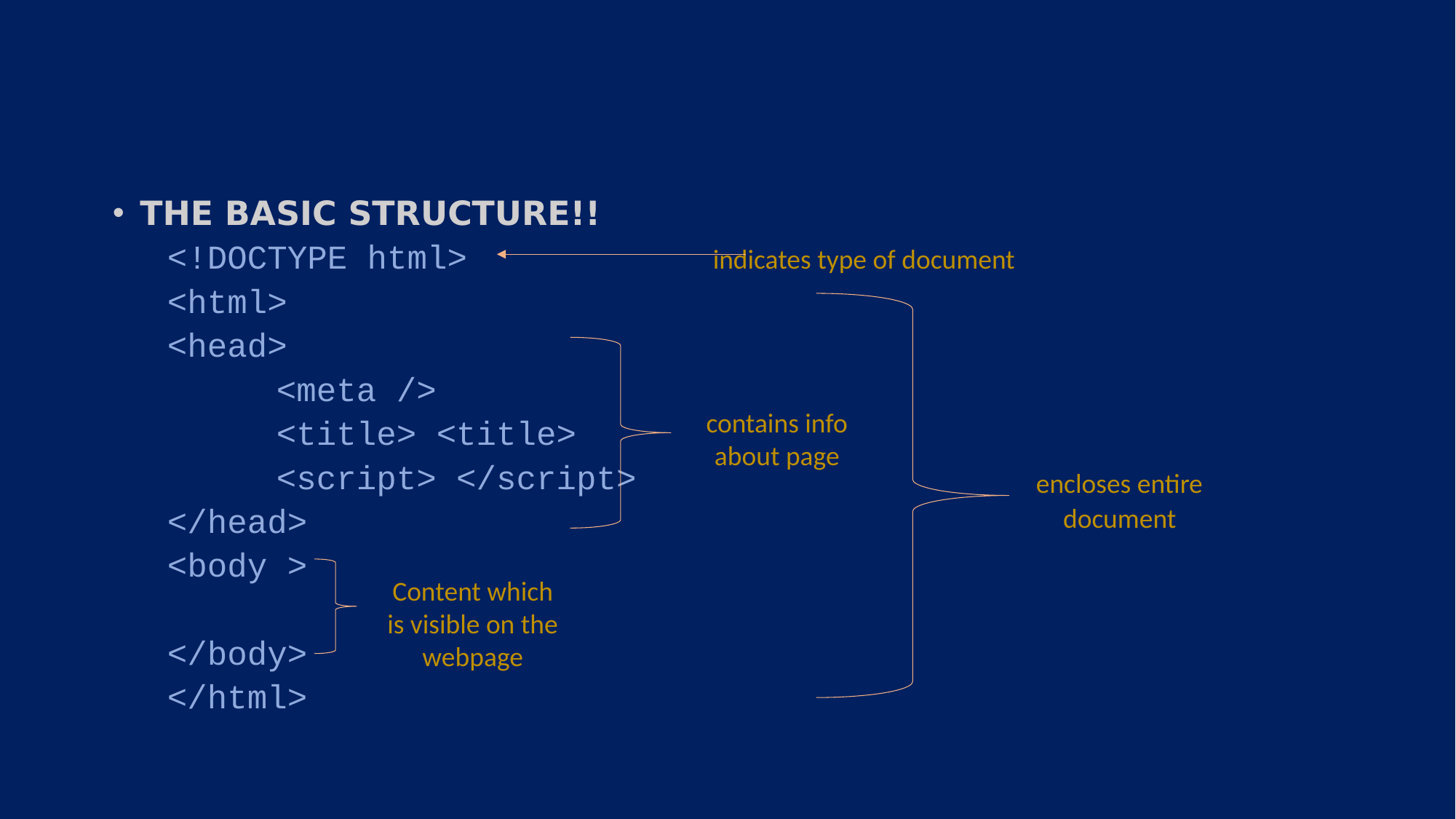

THE BASIC STRUCTURE!!
<!DOCTYPE html> 			indicates type of document
<html>
<head>
	<meta />
	<title> <title>
	<script> </script>
</head>
<body >

</body>
</html>

contains info about page
encloses entire document

Content which is visible on the webpage